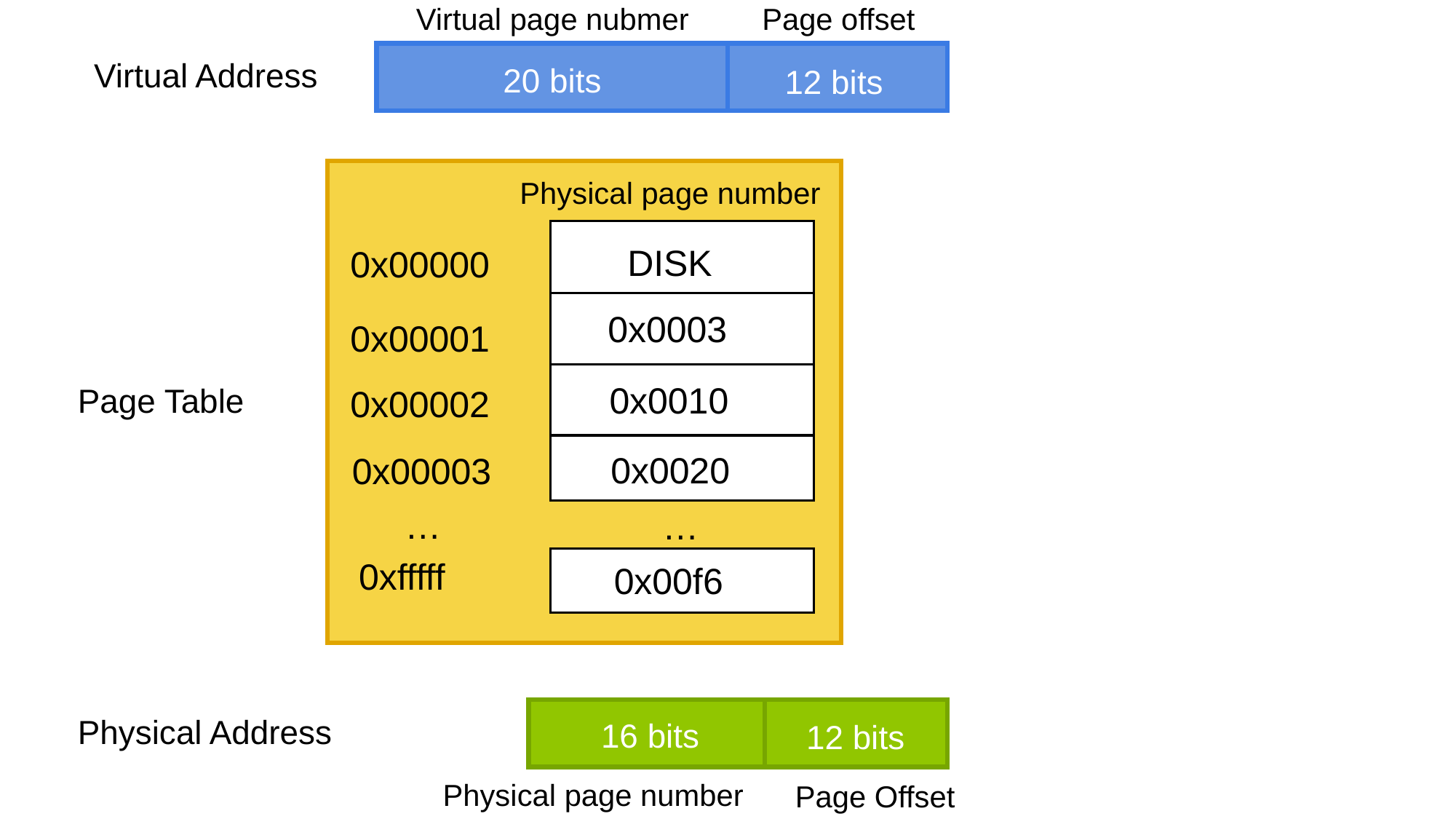

Virtual page nubmer
Page offset

Virtual Address
20 bits
12 bits

Physical page number

DISK
0x00000

0x0003
0x00001

0x0010
Page Table
0x00002

0x0020
0x00003
…
…
0xfffff

0x00f6

Physical Address
16 bits
12 bits
Physical page number
Page Offset